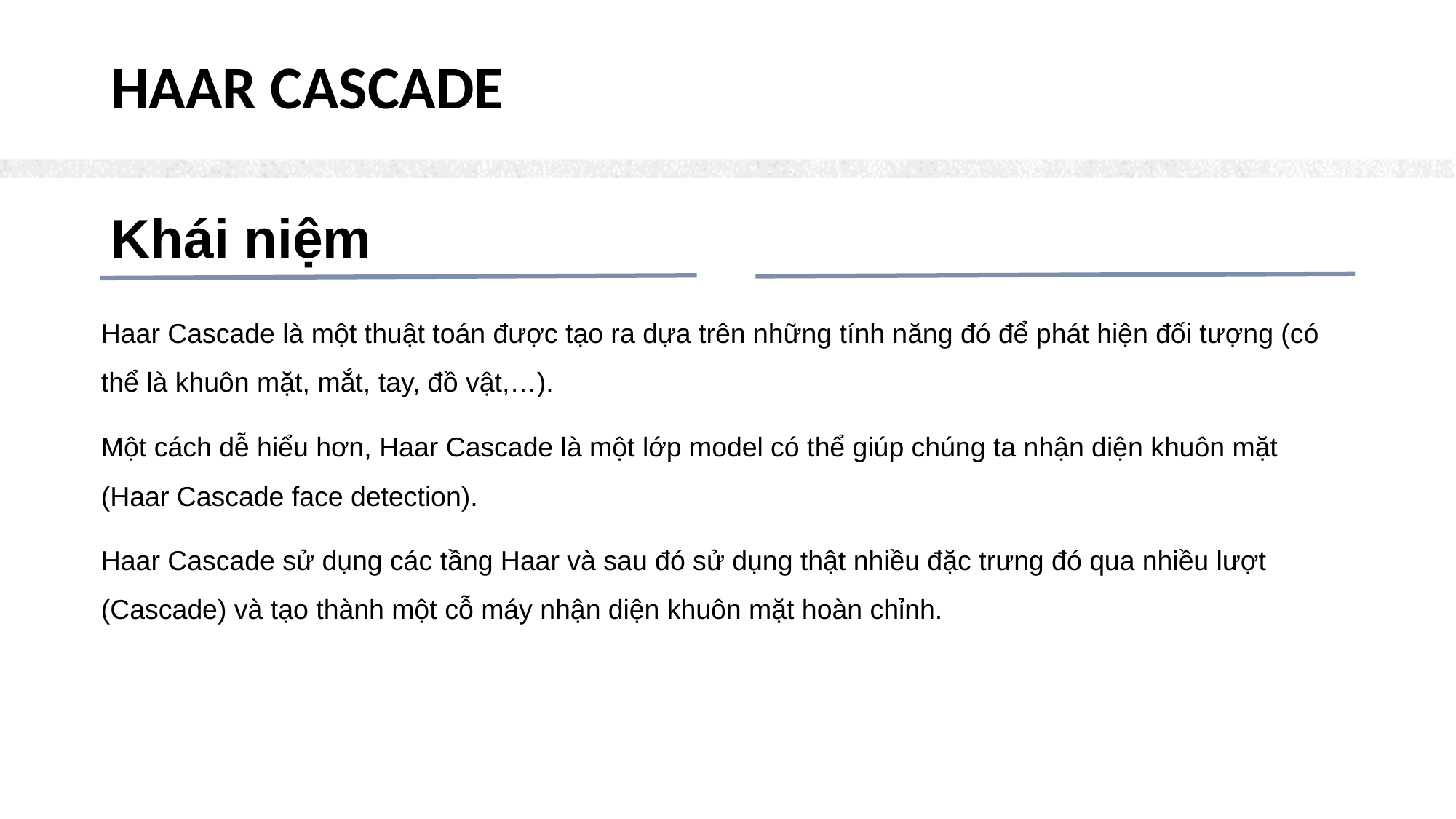

# Haar cascade
Khái niệm
Haar Cascade là một thuật toán được tạo ra dựa trên những tính năng đó để phát hiện đối tượng (có thể là khuôn mặt, mắt, tay, đồ vật,…).
Một cách dễ hiểu hơn, Haar Cascade là một lớp model có thể giúp chúng ta nhận diện khuôn mặt (Haar Cascade face detection).
Haar Cascade sử dụng các tầng Haar và sau đó sử dụng thật nhiều đặc trưng đó qua nhiều lượt (Cascade) và tạo thành một cỗ máy nhận diện khuôn mặt hoàn chỉnh.